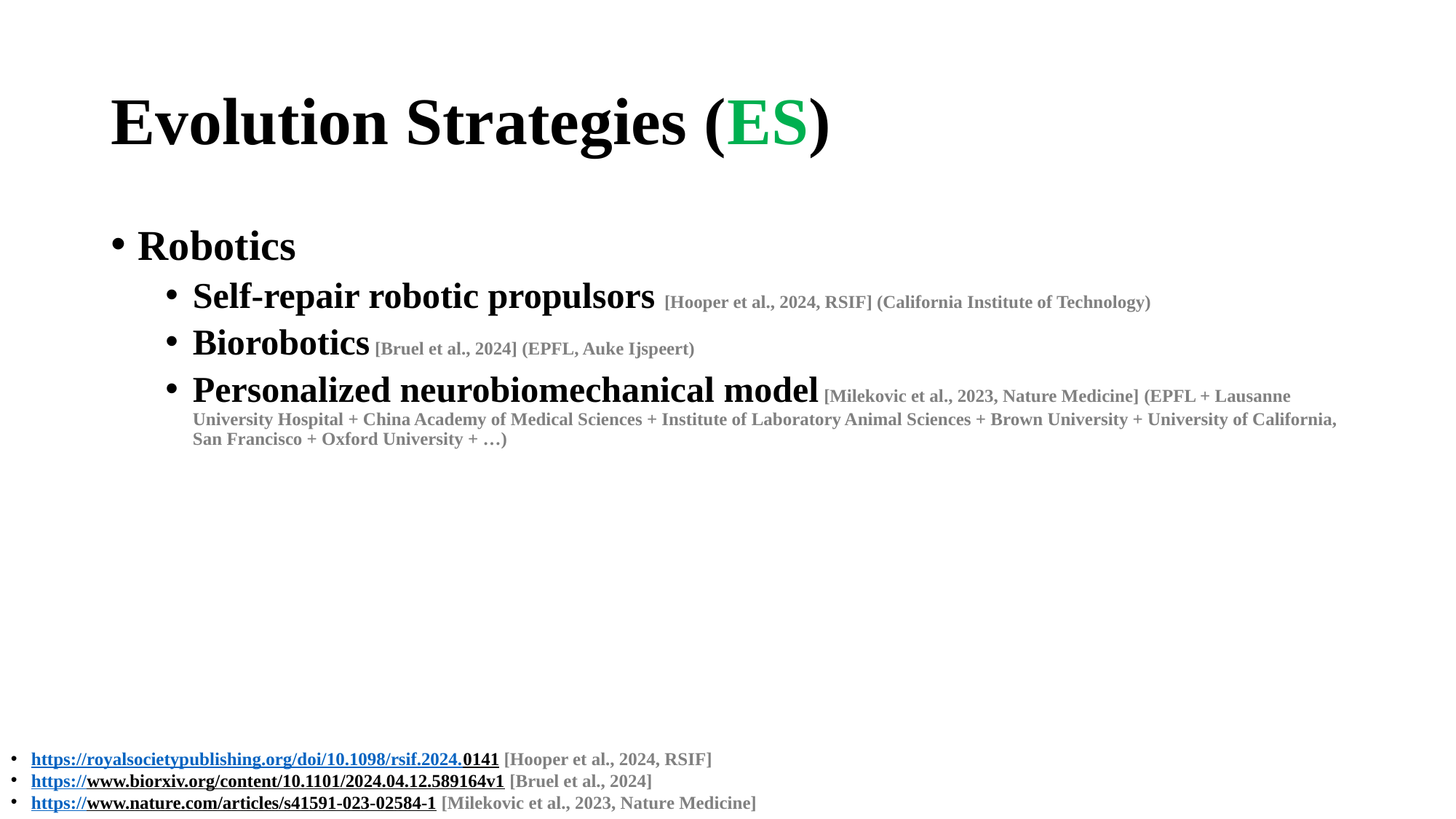

# Evolution Strategies (ES)
Robotics
Self-repair robotic propulsors [Hooper et al., 2024, RSIF] (California Institute of Technology)
Biorobotics [Bruel et al., 2024] (EPFL, Auke Ijspeert)
Personalized neurobiomechanical model [Milekovic et al., 2023, Nature Medicine] (EPFL + Lausanne University Hospital + China Academy of Medical Sciences + Institute of Laboratory Animal Sciences + Brown University + University of California, San Francisco + Oxford University + …)
https://royalsocietypublishing.org/doi/10.1098/rsif.2024.0141 [Hooper et al., 2024, RSIF]
https://www.biorxiv.org/content/10.1101/2024.04.12.589164v1 [Bruel et al., 2024]
https://www.nature.com/articles/s41591-023-02584-1 [Milekovic et al., 2023, Nature Medicine]